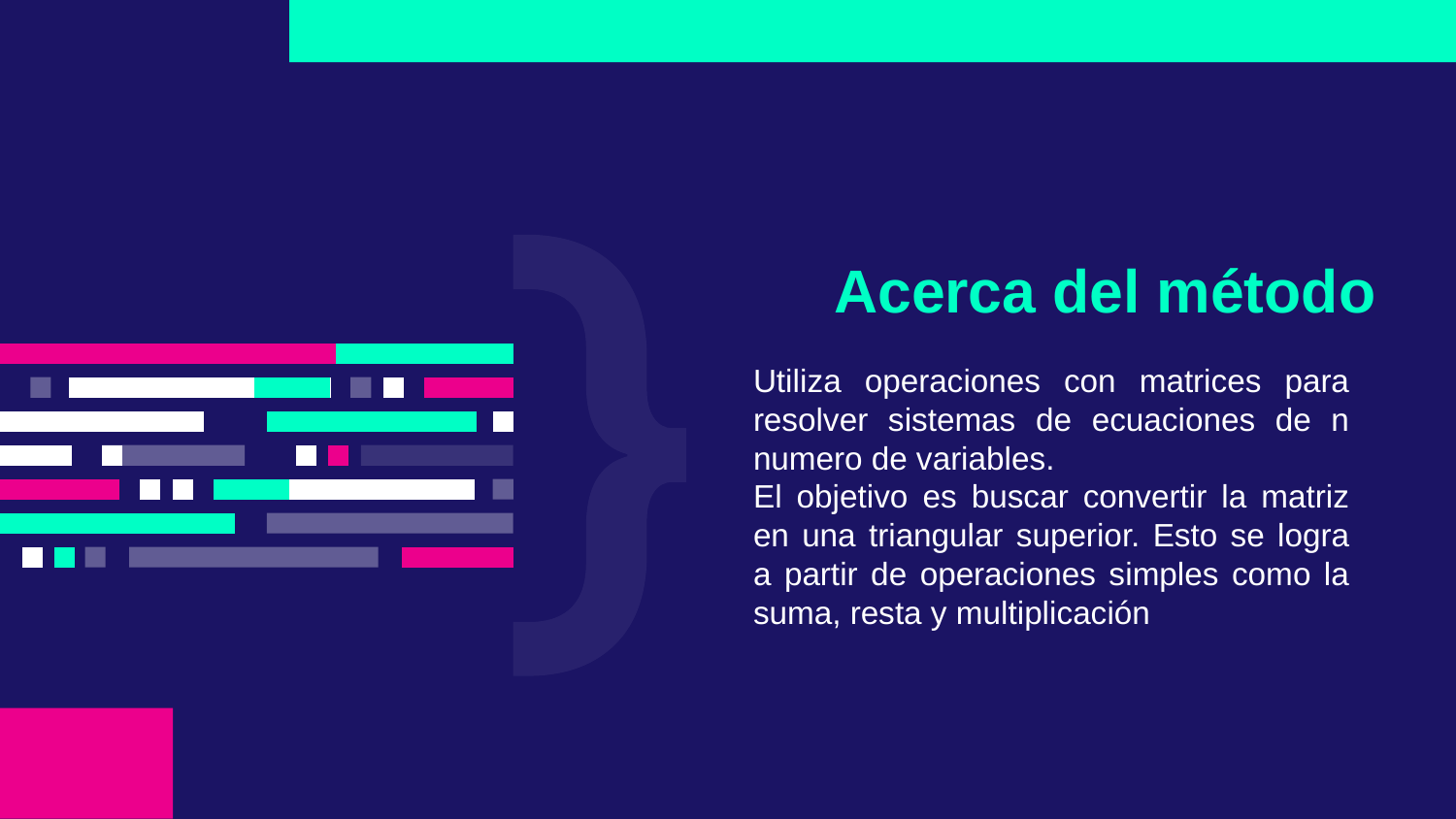

# Acerca del método
Utiliza operaciones con matrices para resolver sistemas de ecuaciones de n numero de variables.
El objetivo es buscar convertir la matriz en una triangular superior. Esto se logra a partir de operaciones simples como la suma, resta y multiplicación